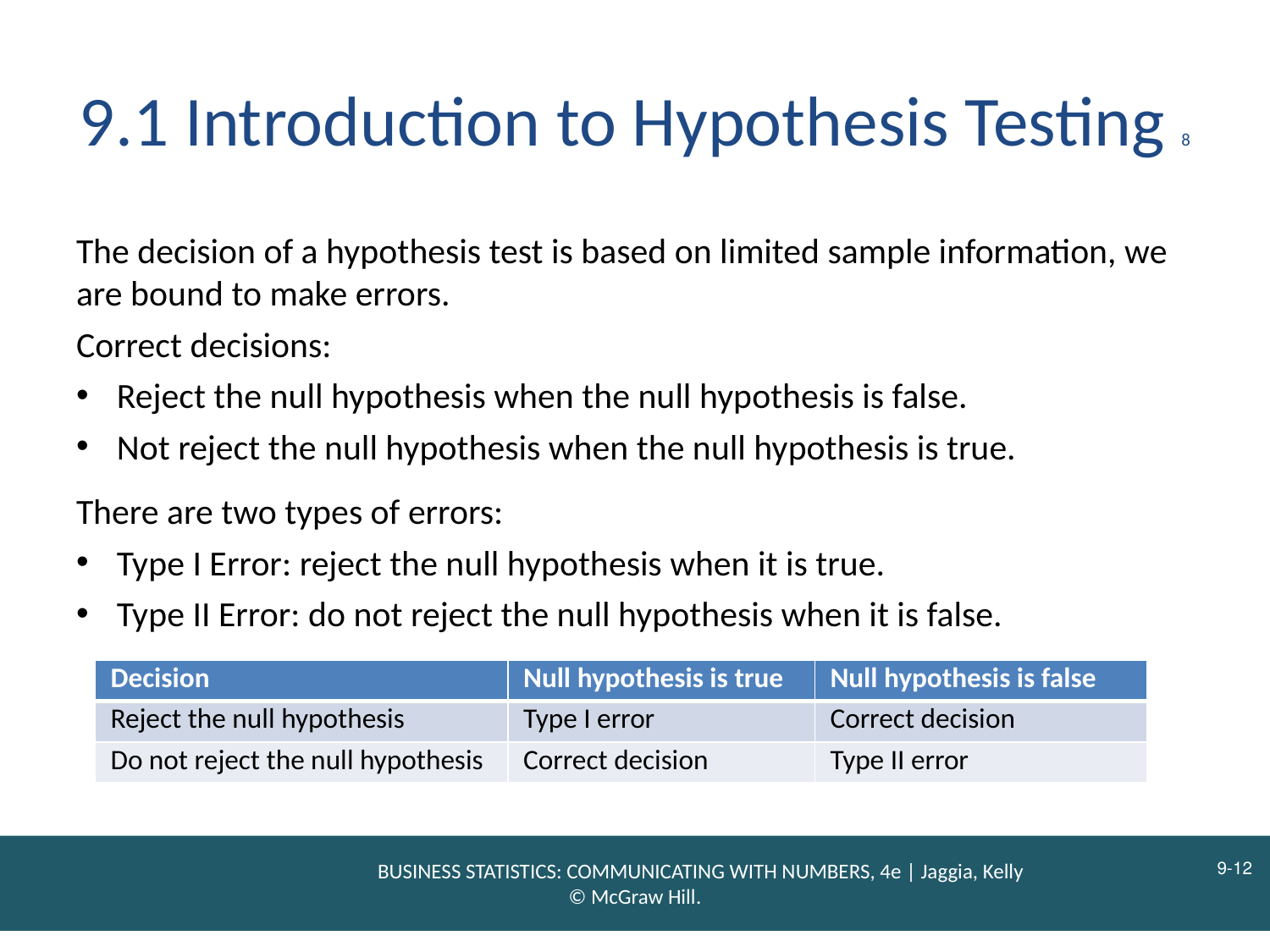

# 9.1 Introduction to Hypothesis Testing 8
The decision of a hypothesis test is based on limited sample information, we are bound to make errors.
Correct decisions:
Reject the null hypothesis when the null hypothesis is false.
Not reject the null hypothesis when the null hypothesis is true.
There are two types of errors:
Type I Error: reject the null hypothesis when it is true.
Type II Error: do not reject the null hypothesis when it is false.
| Decision | Null hypothesis is true | Null hypothesis is false |
| --- | --- | --- |
| Reject the null hypothesis | Type I error | Correct decision |
| Do not reject the null hypothesis | Correct decision | Type II error |